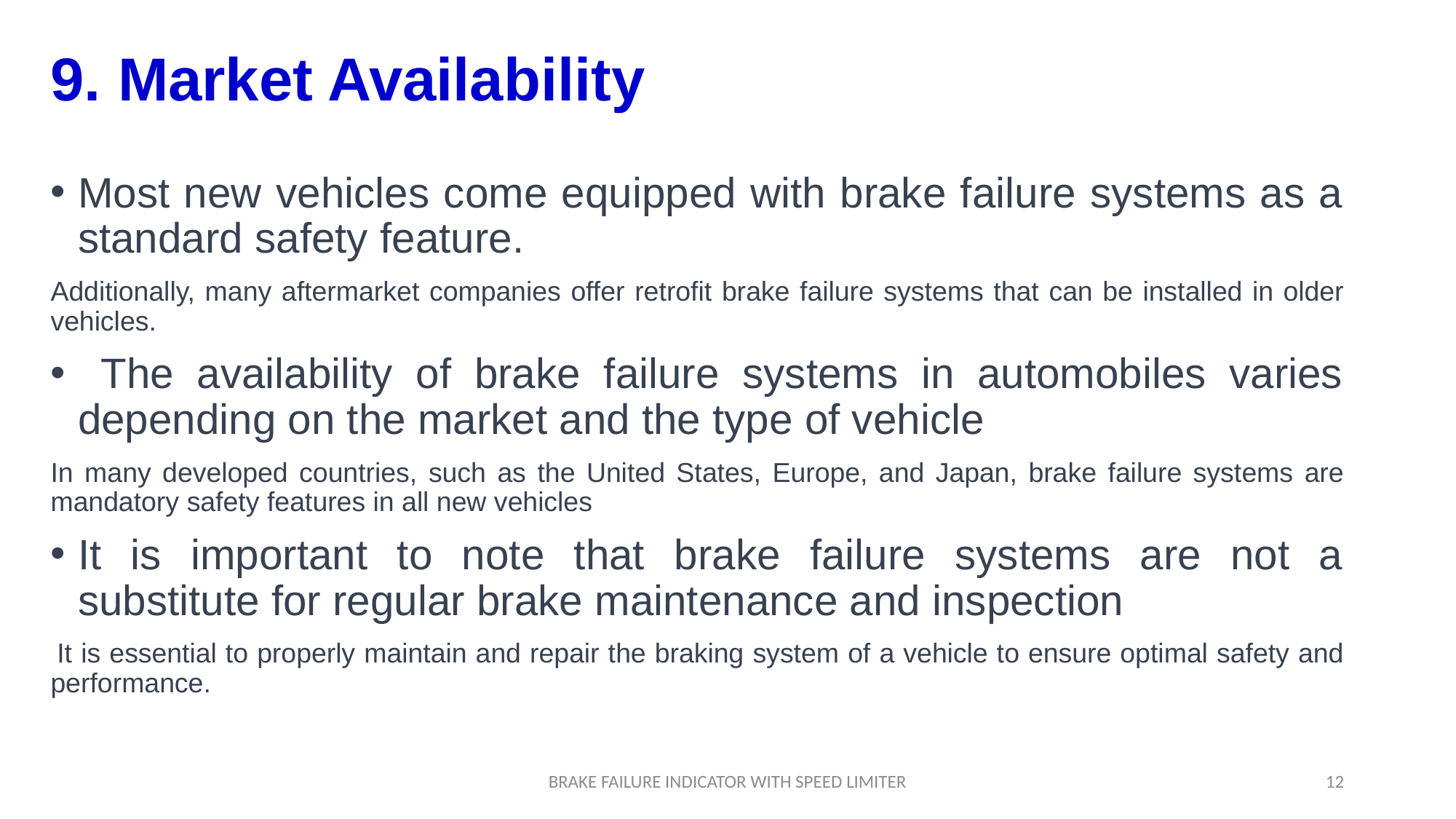

# 9. Market Availability
Most new vehicles come equipped with brake failure systems as a standard safety feature.
Additionally, many aftermarket companies offer retrofit brake failure systems that can be installed in older vehicles.
 The availability of brake failure systems in automobiles varies depending on the market and the type of vehicle
In many developed countries, such as the United States, Europe, and Japan, brake failure systems are mandatory safety features in all new vehicles
It is important to note that brake failure systems are not a substitute for regular brake maintenance and inspection
 It is essential to properly maintain and repair the braking system of a vehicle to ensure optimal safety and performance.
BRAKE FAILURE INDICATOR WITH SPEED LIMITER
12